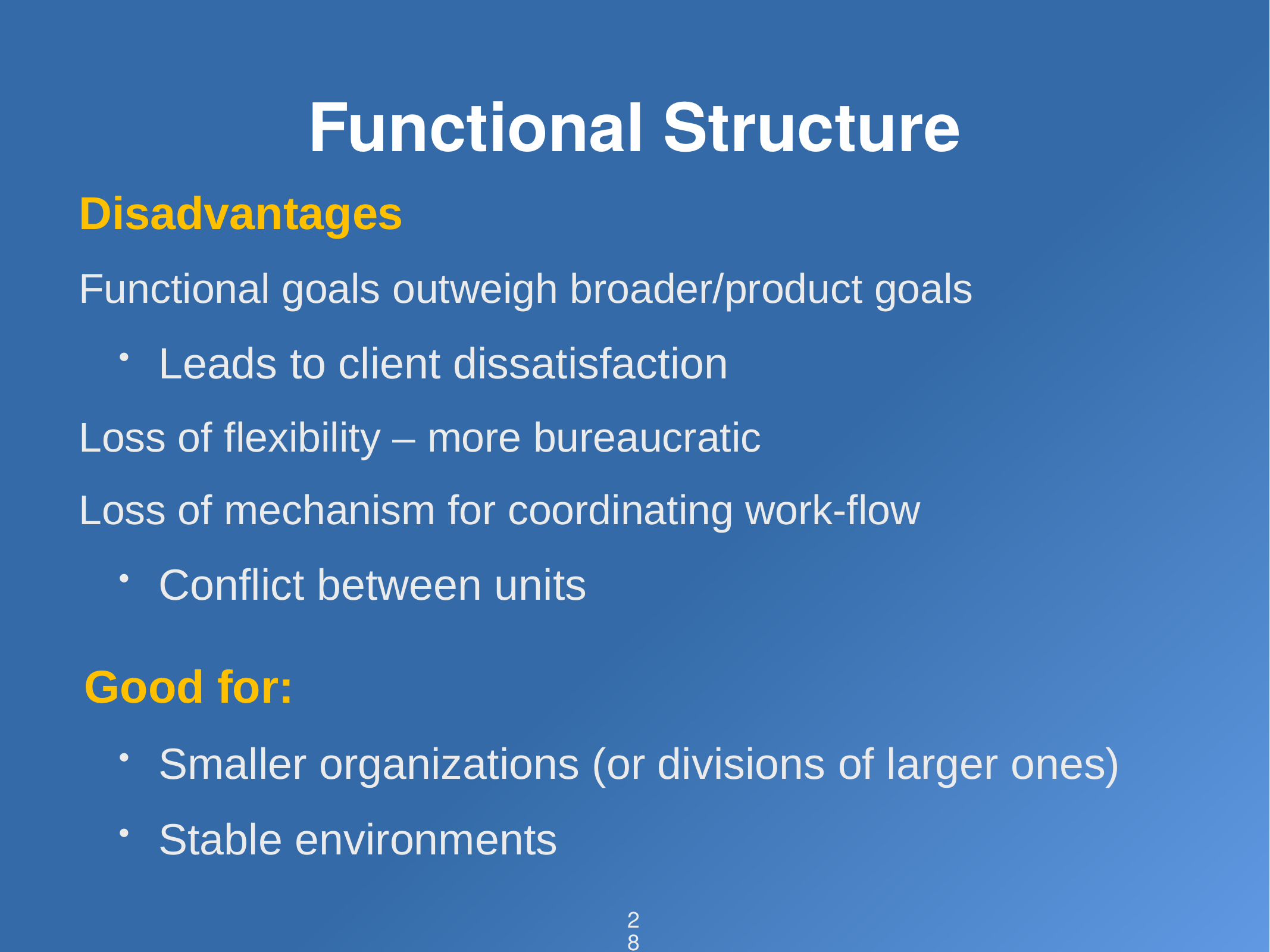

# Functional Structure
Disadvantages
Functional goals outweigh broader/product goals
Leads to client dissatisfaction
Loss of flexibility – more bureaucratic
Loss of mechanism for coordinating work-flow
Conflict between units
Good for:
Smaller organizations (or divisions of larger ones)
Stable environments

28